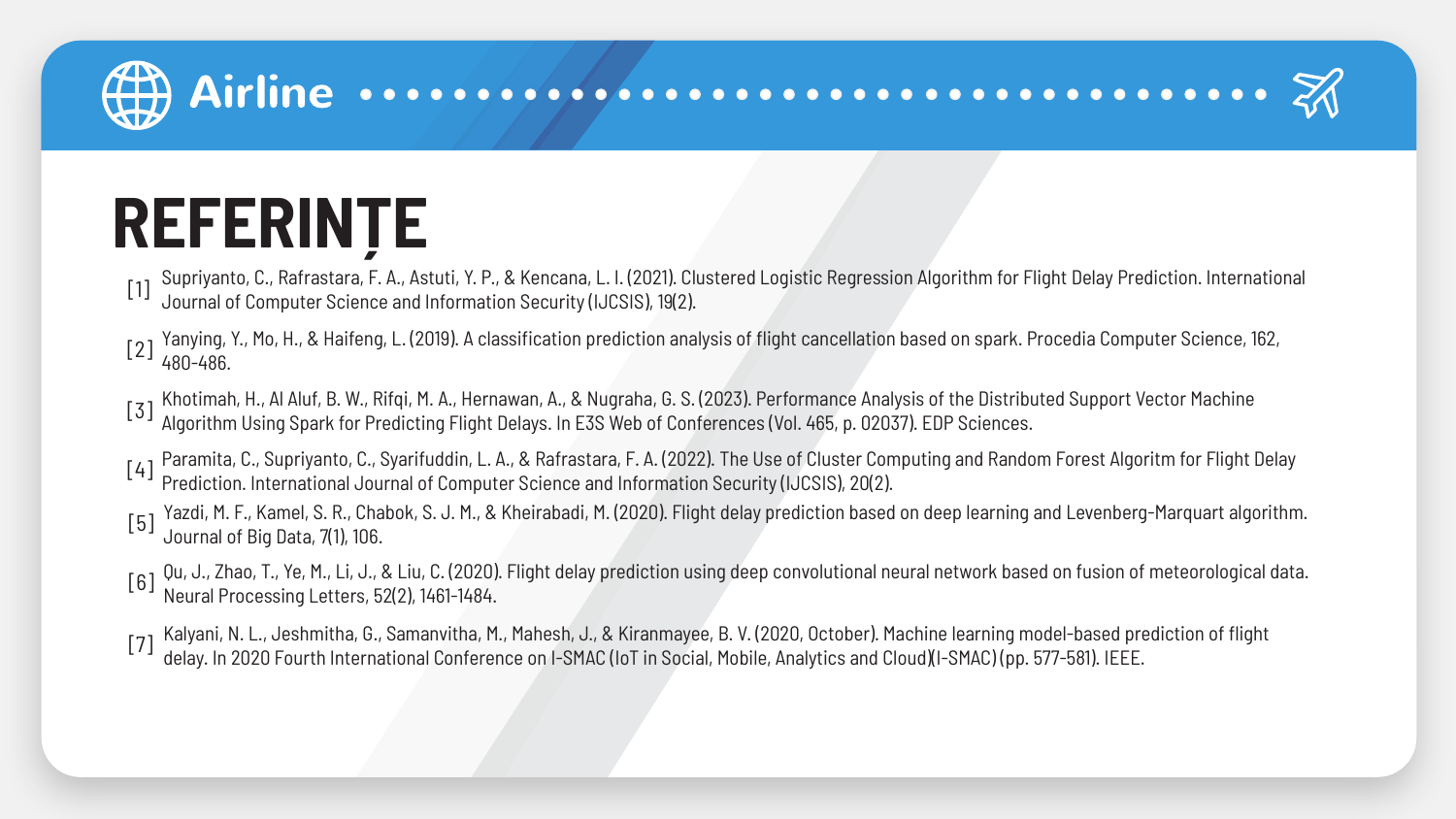

# REFERINȚE
[1]
Supriyanto, C., Rafrastara, F. A., Astuti, Y. P., & Kencana, L. I. (2021). Clustered Logistic Regression Algorithm for Flight Delay Prediction. International Journal of Computer Science and Information Security (IJCSIS), 19(2).
[2]
Yanying, Y., Mo, H., & Haifeng, L. (2019). A classification prediction analysis of flight cancellation based on spark. Procedia Computer Science, 162, 480-486.
[3]
Khotimah, H., Al Aluf, B. W., Rifqi, M. A., Hernawan, A., & Nugraha, G. S. (2023). Performance Analysis of the Distributed Support Vector Machine Algorithm Using Spark for Predicting Flight Delays. In E3S Web of Conferences (Vol. 465, p. 02037). EDP Sciences.
[4]
Paramita, C., Supriyanto, C., Syarifuddin, L. A., & Rafrastara, F. A. (2022). The Use of Cluster Computing and Random Forest Algoritm for Flight Delay Prediction. International Journal of Computer Science and Information Security (IJCSIS), 20(2).
[5]
Yazdi, M. F., Kamel, S. R., Chabok, S. J. M., & Kheirabadi, M. (2020). Flight delay prediction based on deep learning and Levenberg-Marquart algorithm. Journal of Big Data, 7(1), 106.
[6]
Qu, J., Zhao, T., Ye, M., Li, J., & Liu, C. (2020). Flight delay prediction using deep convolutional neural network based on fusion of meteorological data. Neural Processing Letters, 52(2), 1461-1484.
[7]
Kalyani, N. L., Jeshmitha, G., Samanvitha, M., Mahesh, J., & Kiranmayee, B. V. (2020, October). Machine learning model-based prediction of flight delay. In 2020 Fourth International Conference on I-SMAC (IoT in Social, Mobile, Analytics and Cloud)(I-SMAC) (pp. 577-581). IEEE.